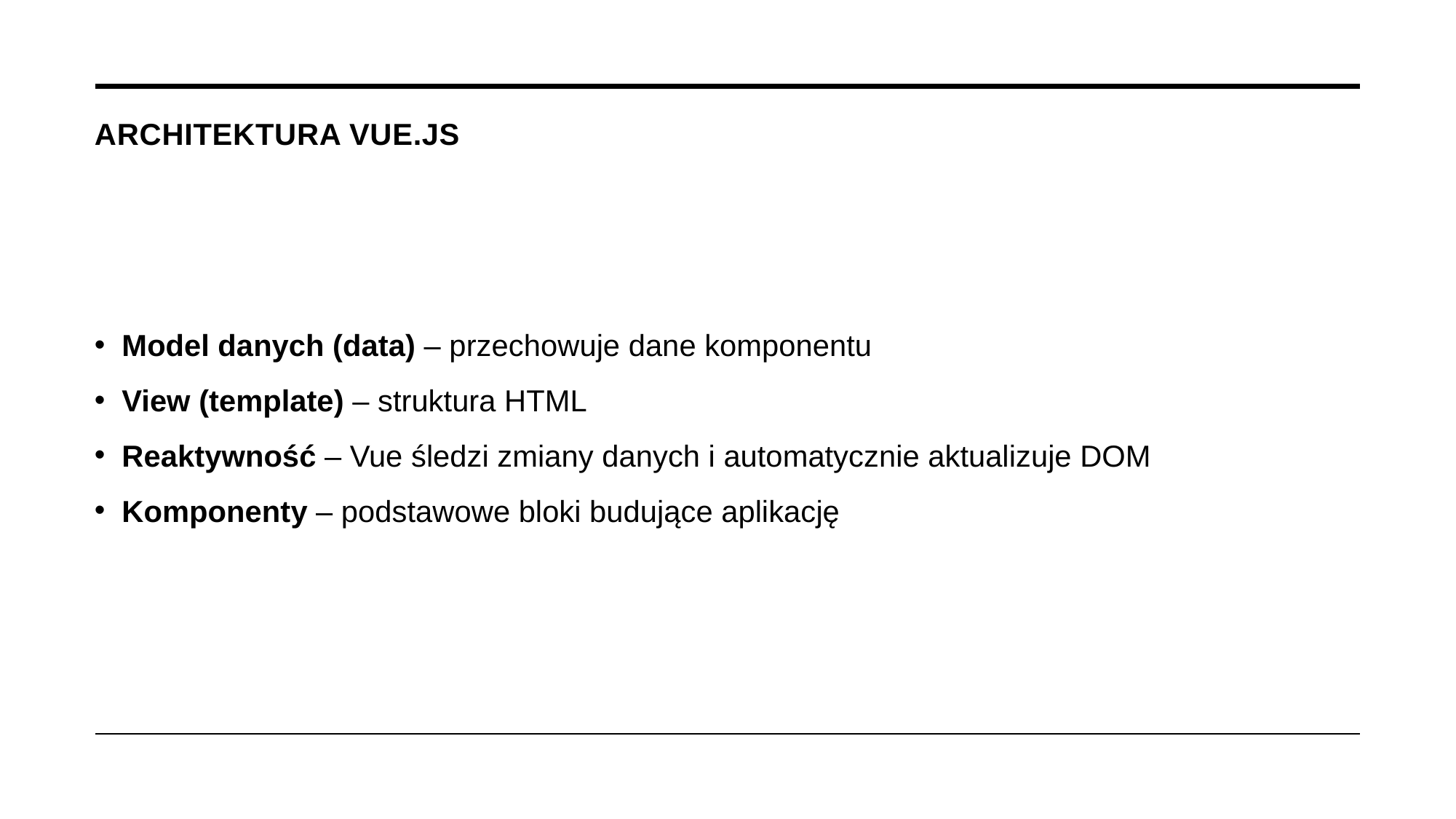

# Architektura Vue.js

Model danych (data) – przechowuje dane komponentu
View (template) – struktura HTML
Reaktywność – Vue śledzi zmiany danych i automatycznie aktualizuje DOM
Komponenty – podstawowe bloki budujące aplikację